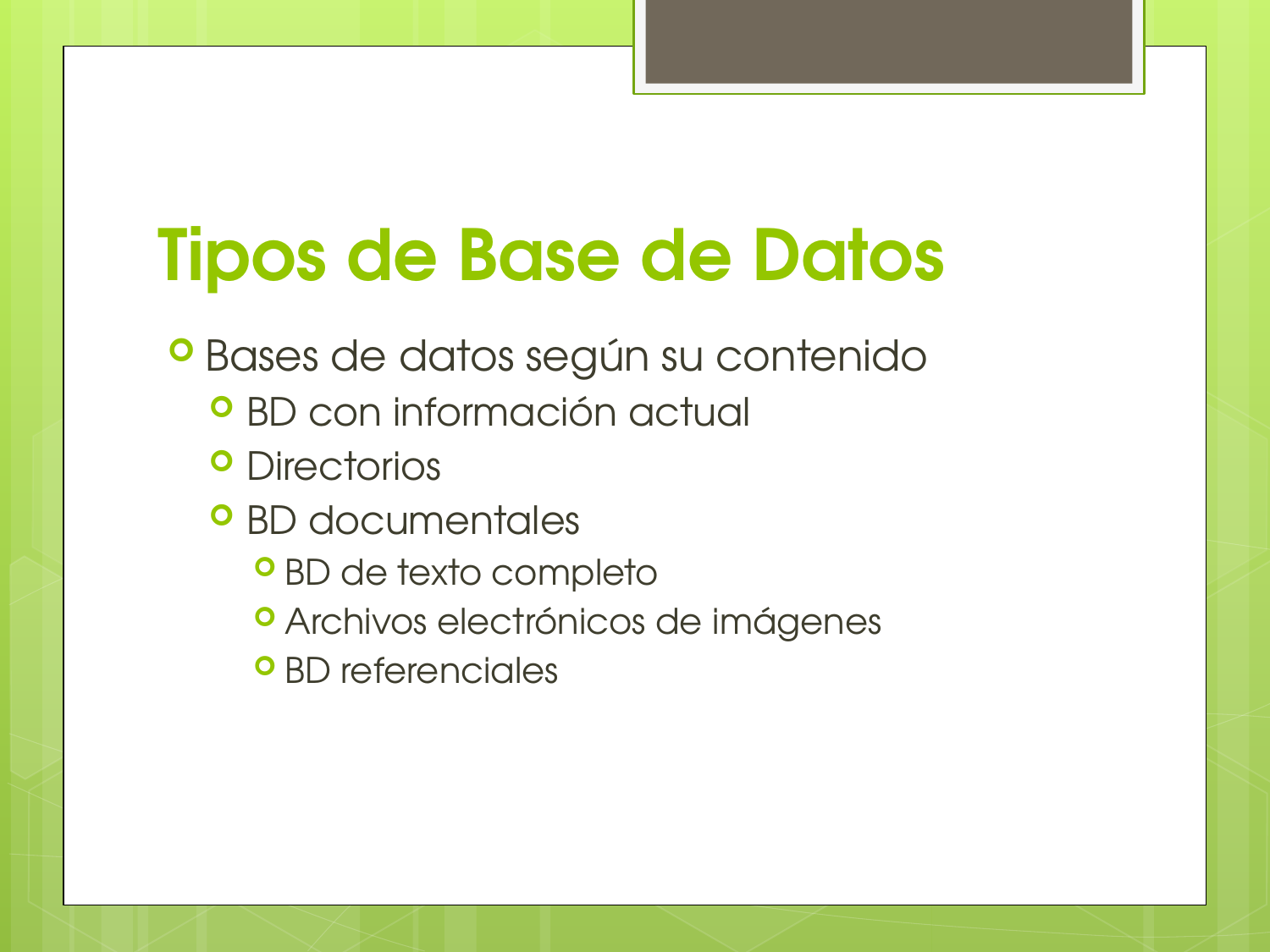

# Tipos de Base de Datos
Bases de datos según su contenido
BD con información actual
Directorios
BD documentales
BD de texto completo
Archivos electrónicos de imágenes
BD referenciales